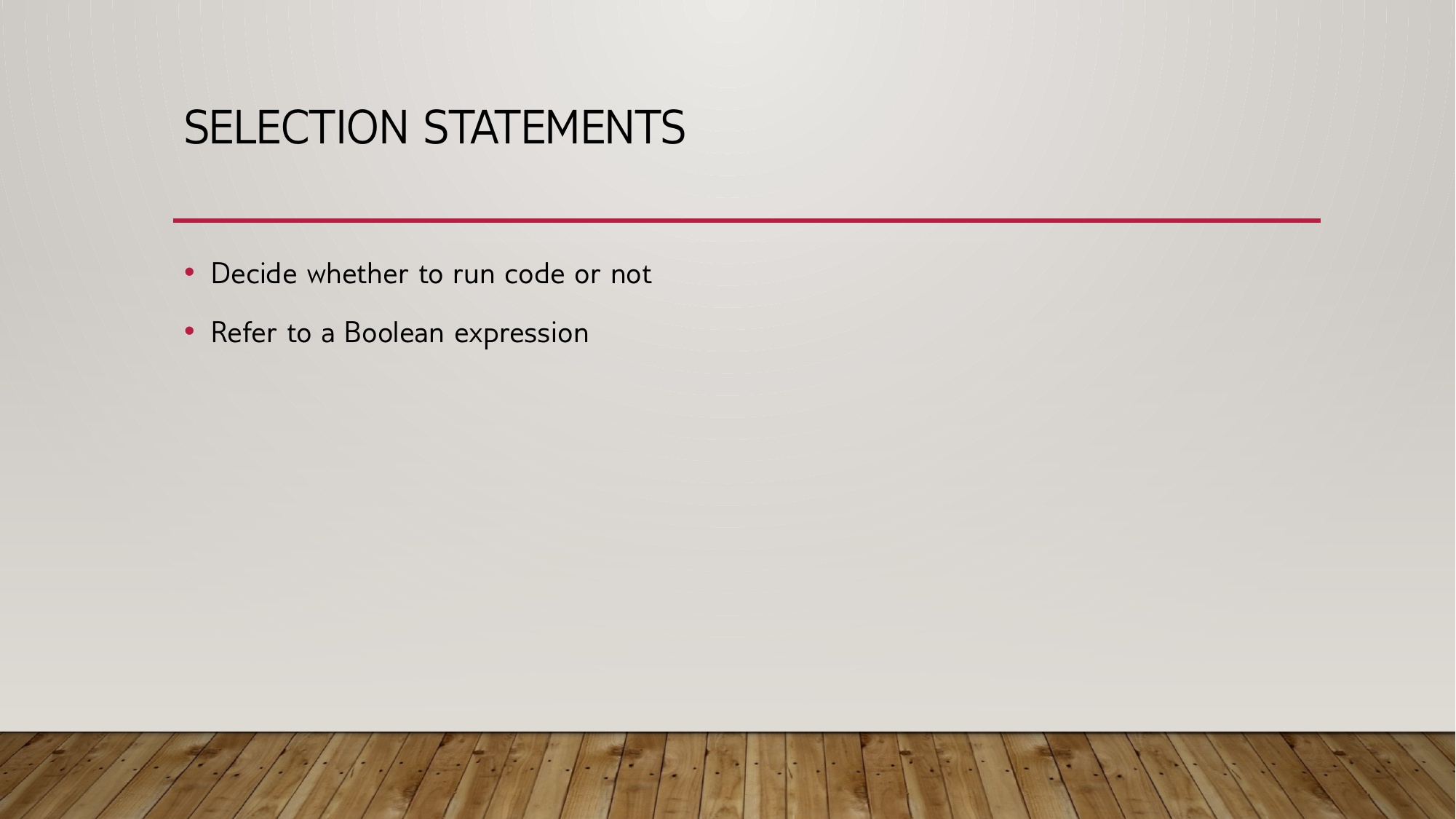

# Selection Statements
Decide whether to run code or not
Refer to a Boolean expression